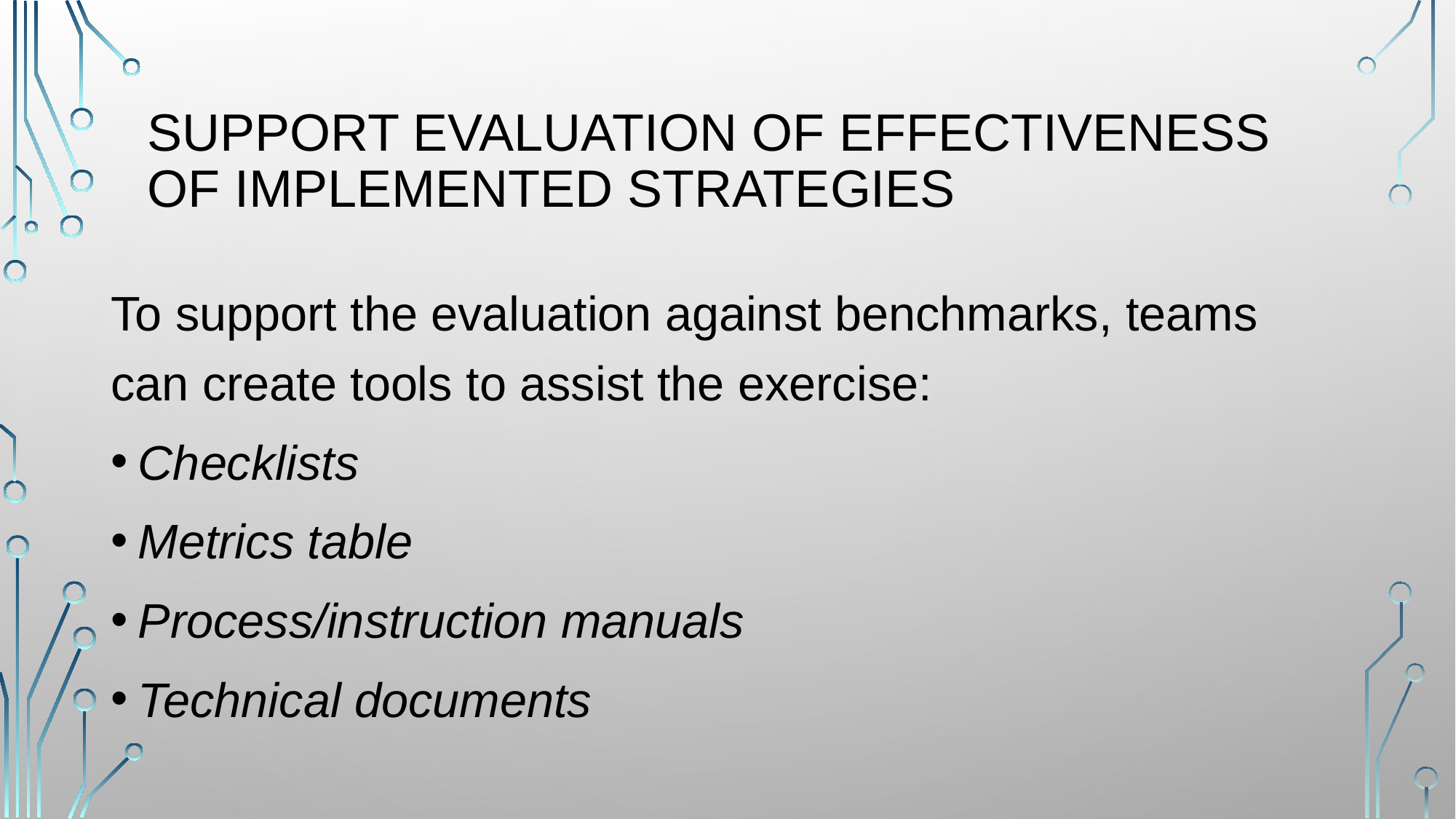

# Support evaluation of effectiveness of implemented strategies
To support the evaluation against benchmarks, teams can create tools to assist the exercise:
Checklists
Metrics table
Process/instruction manuals
Technical documents